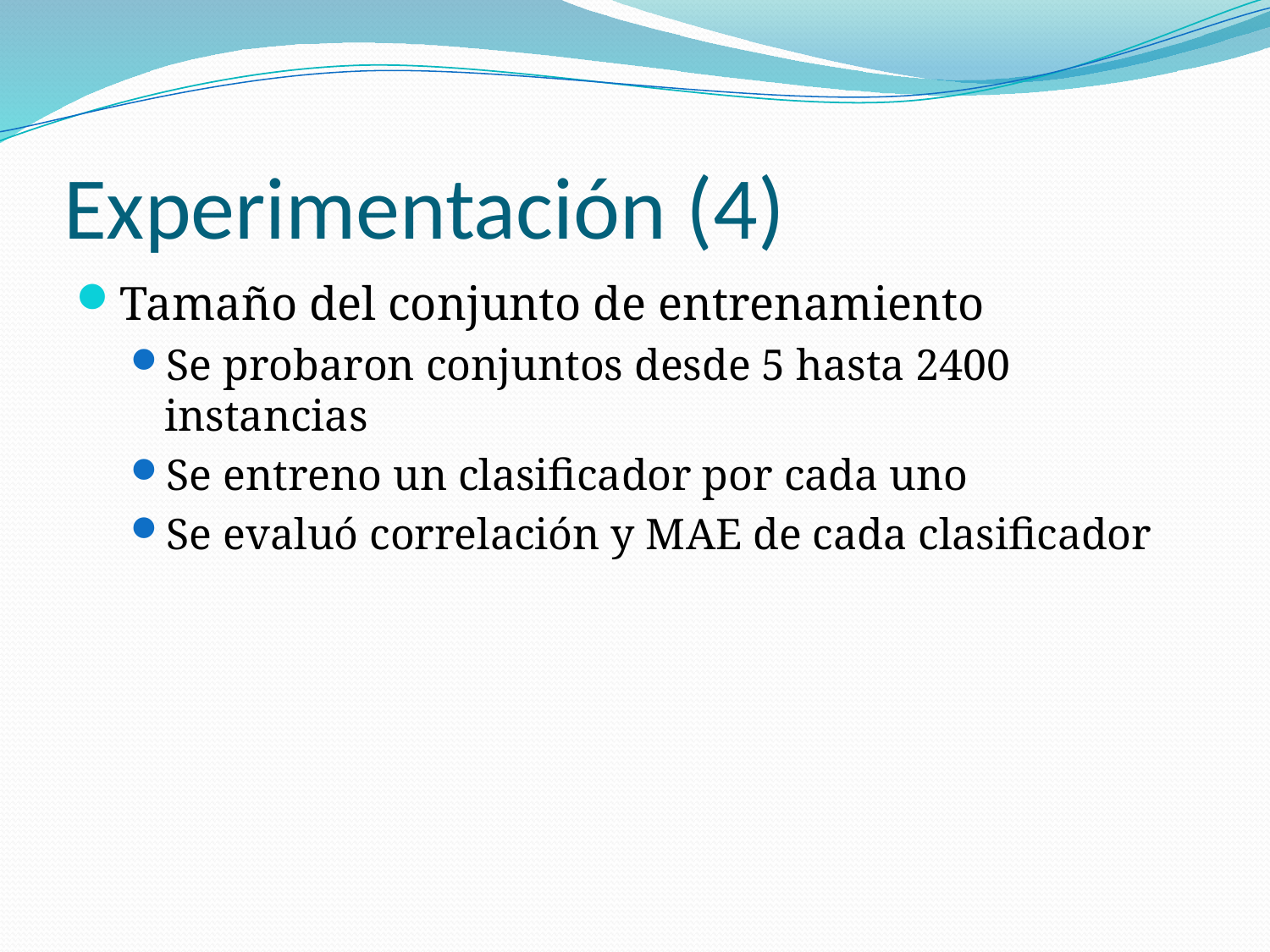

# Experimentación (4)
Tamaño del conjunto de entrenamiento
Se probaron conjuntos desde 5 hasta 2400 instancias
Se entreno un clasificador por cada uno
Se evaluó correlación y MAE de cada clasificador